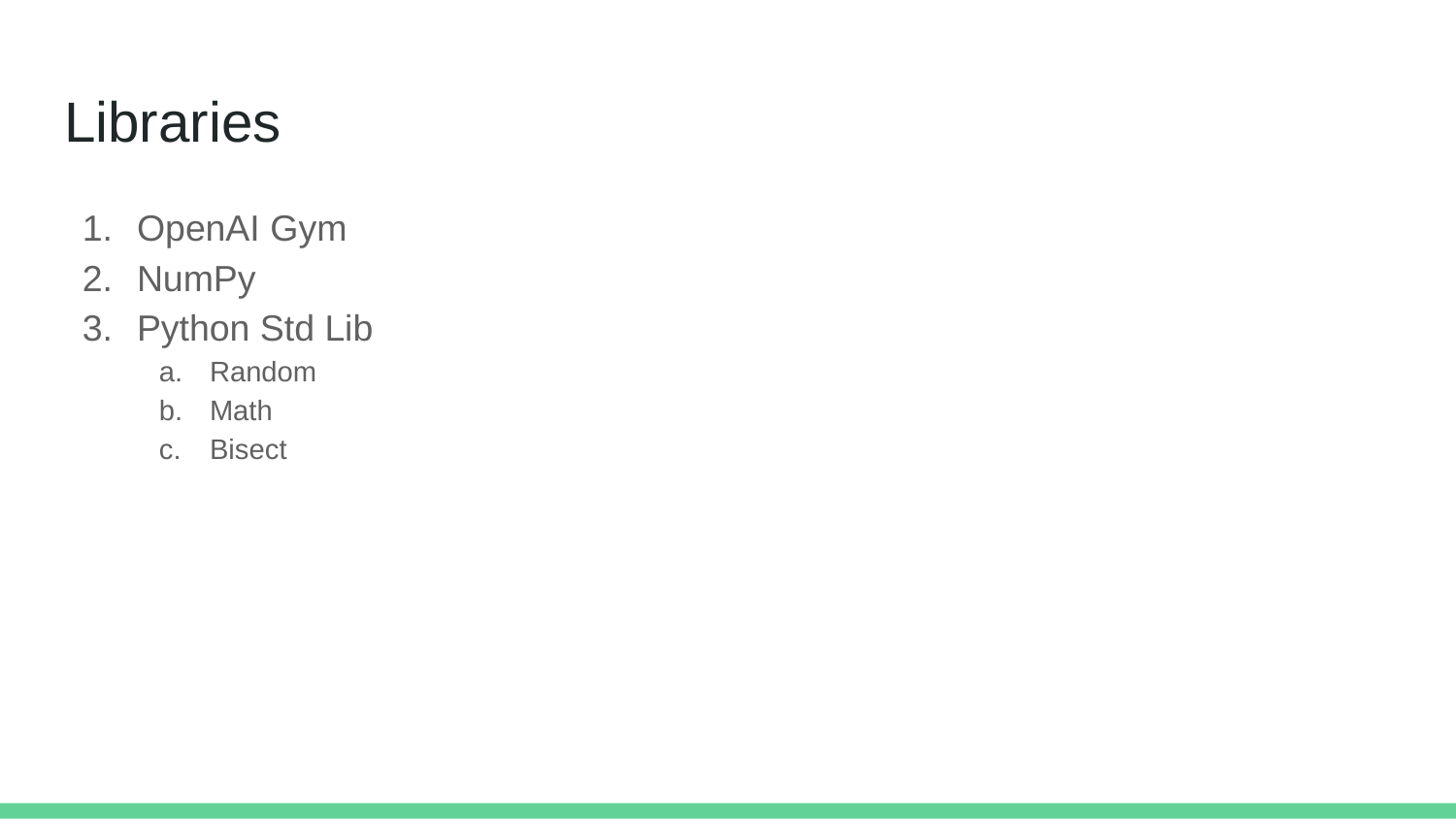

# Libraries
OpenAI Gym
NumPy
Python Std Lib
Random
Math
Bisect